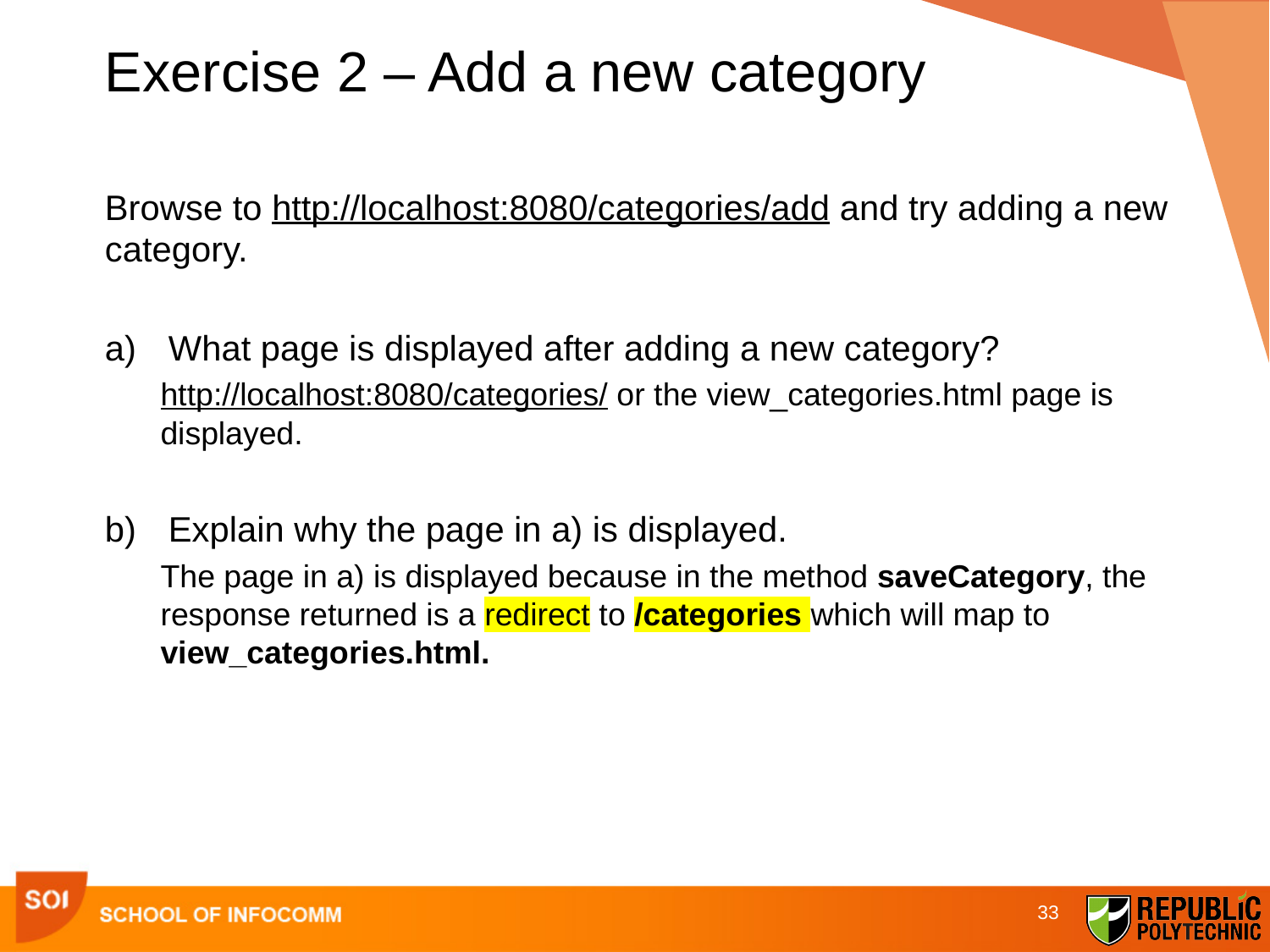

# Exercise 2 – Add a new category
Browse to http://localhost:8080/categories/add and try adding a new category.

What page is displayed after adding a new category?
http://localhost:8080/categories/ or the view_categories.html page is displayed.

Explain why the page in a) is displayed.
The page in a) is displayed because in the method saveCategory, the response returned is a redirect to /categories which will map to view_categories.html.

33